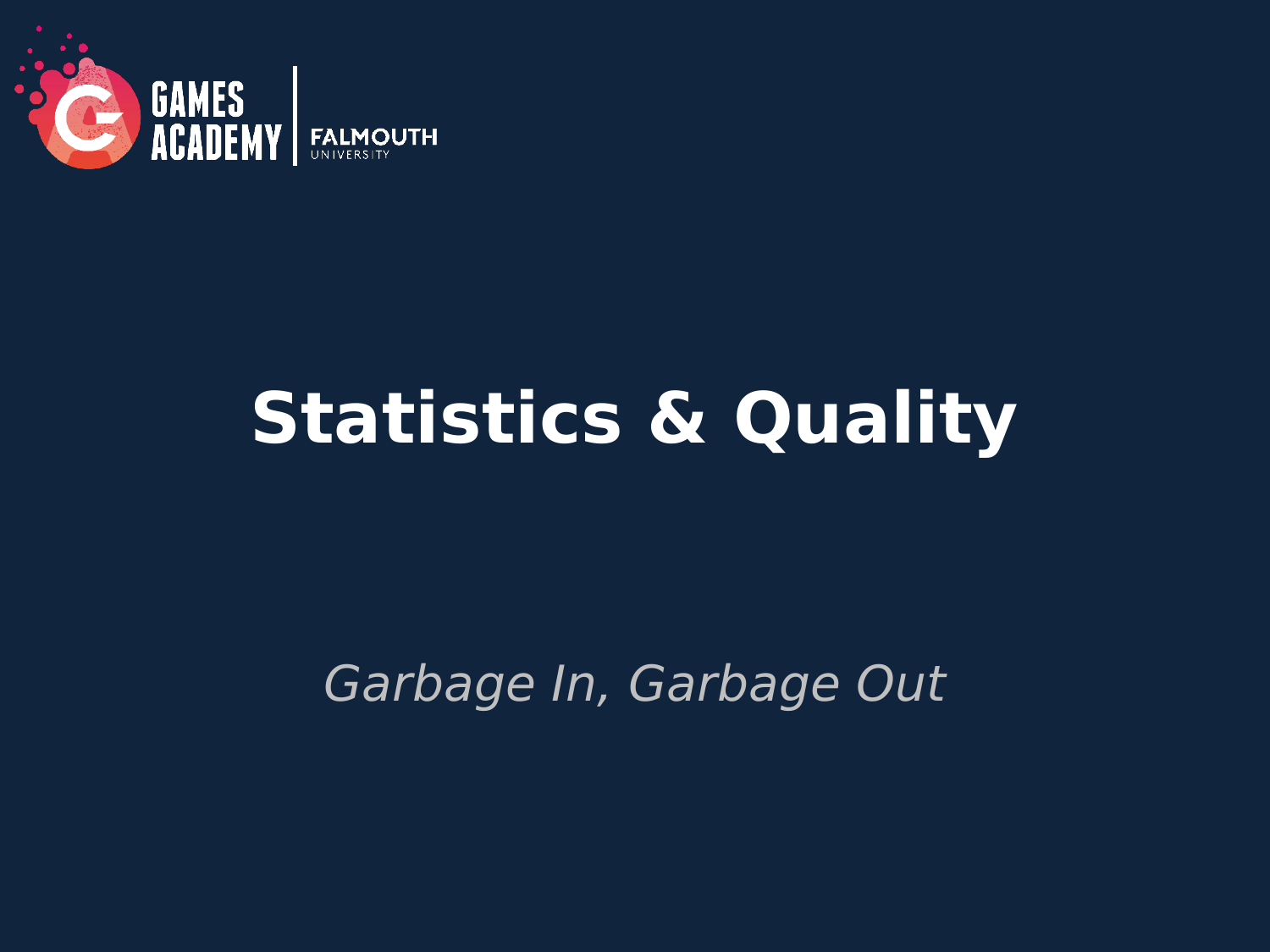

# Statistics & Quality
Garbage In, Garbage Out